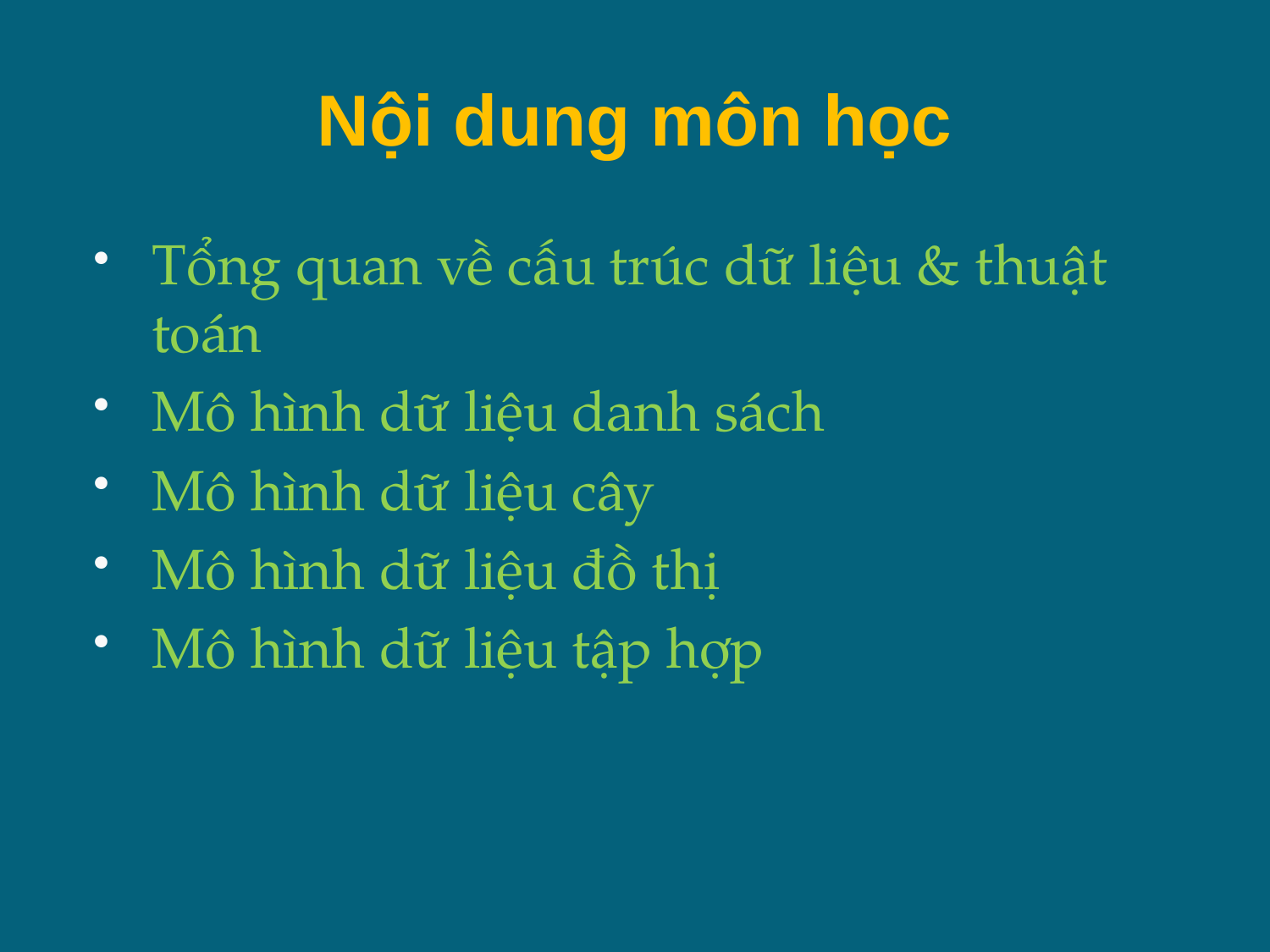

# Nội dung môn học
Tổng quan về cấu trúc dữ liệu & thuật toán
Mô hình dữ liệu danh sách
Mô hình dữ liệu cây
Mô hình dữ liệu đồ thị
Mô hình dữ liệu tập hợp